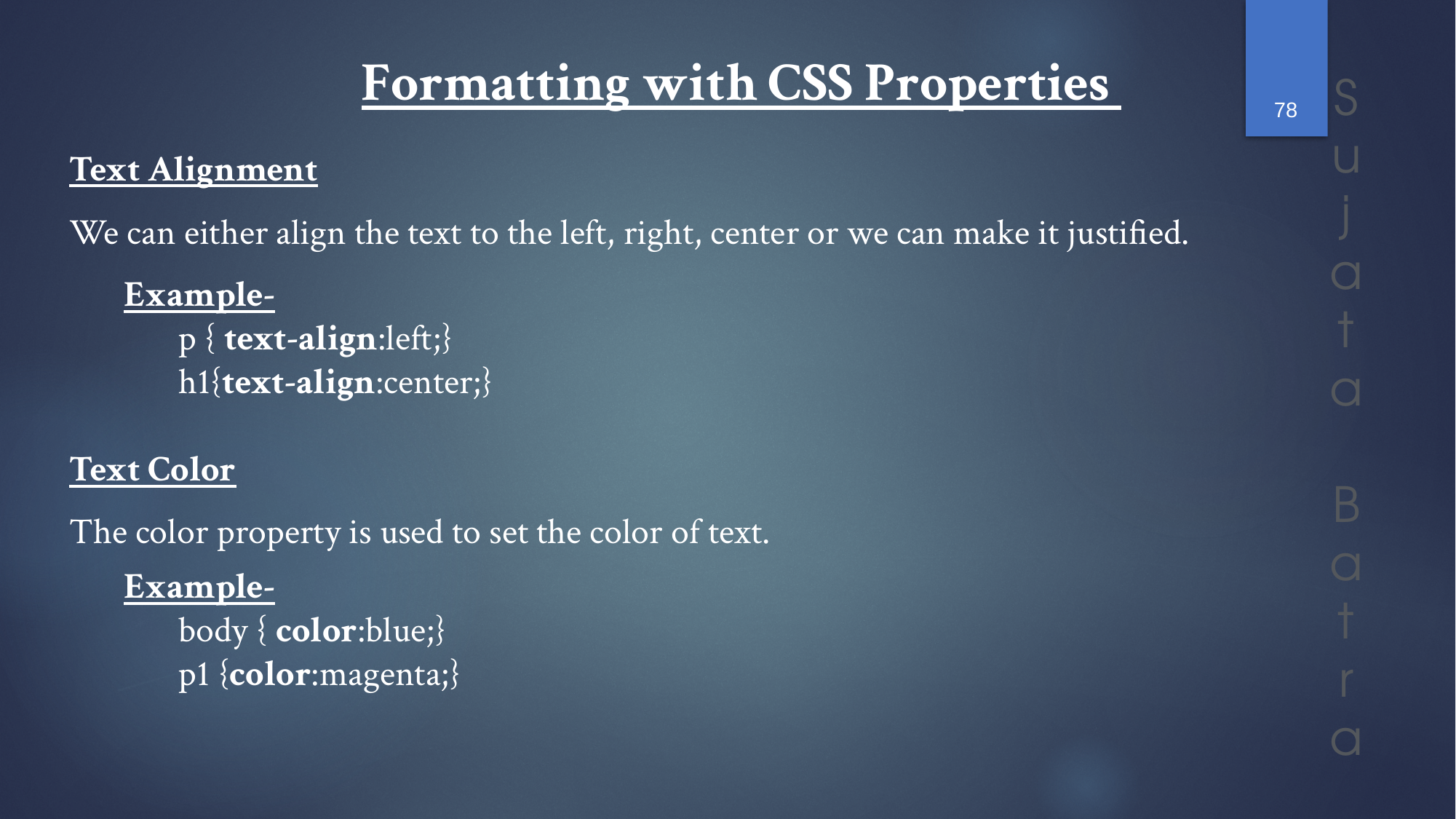

78
Formatting with CSS Properties
Text Alignment

We can either align the text to the left, right, center or we can make it justified.

Example-
p { text-align:left;}
h1{text-align:center;}

Text Color

The color property is used to set the color of text.

Example-
body { color:blue;}
p1 {color:magenta;}